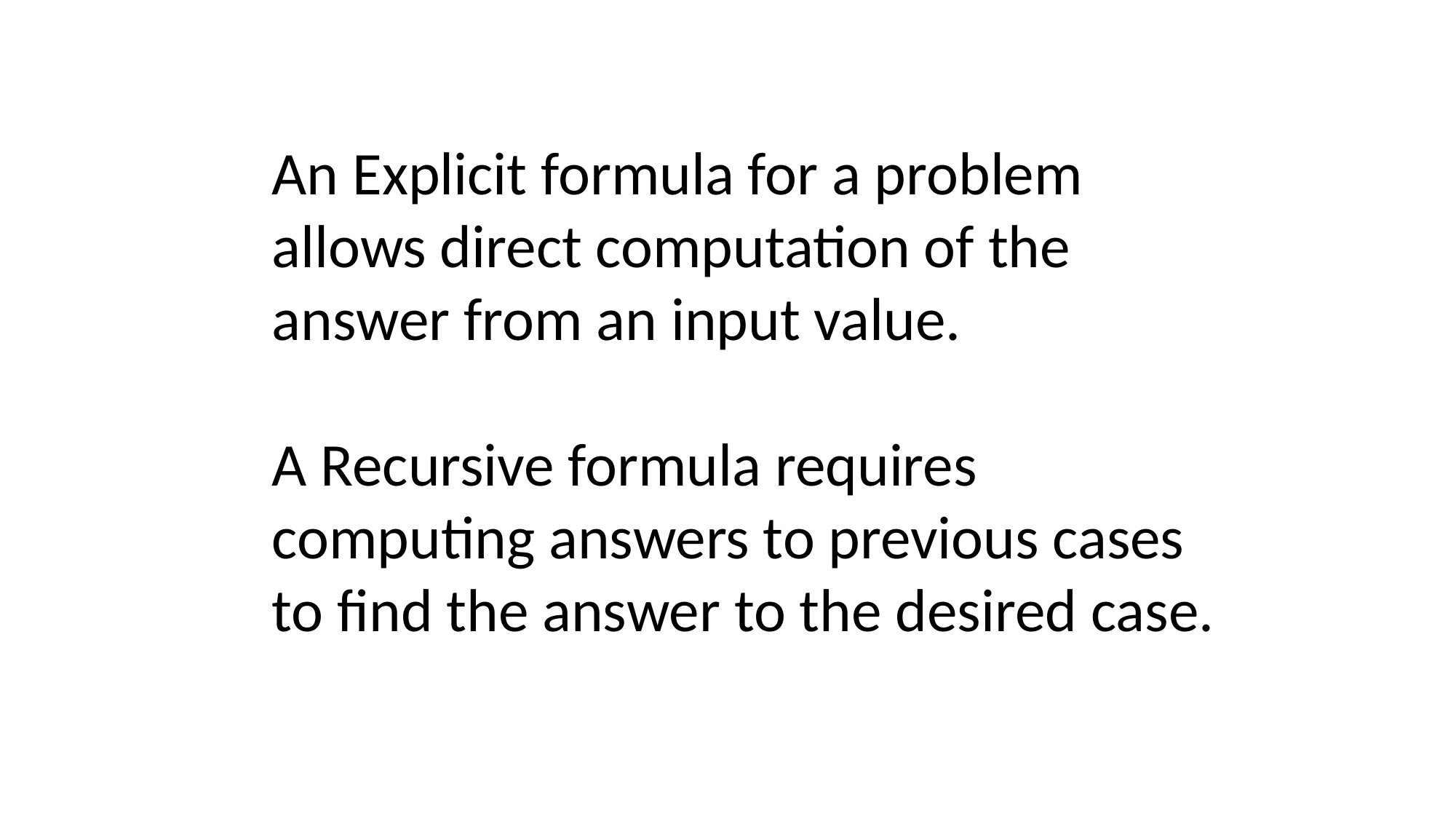

An Explicit formula for a problem allows direct computation of the answer from an input value.

A Recursive formula requires computing answers to previous cases to find the answer to the desired case.